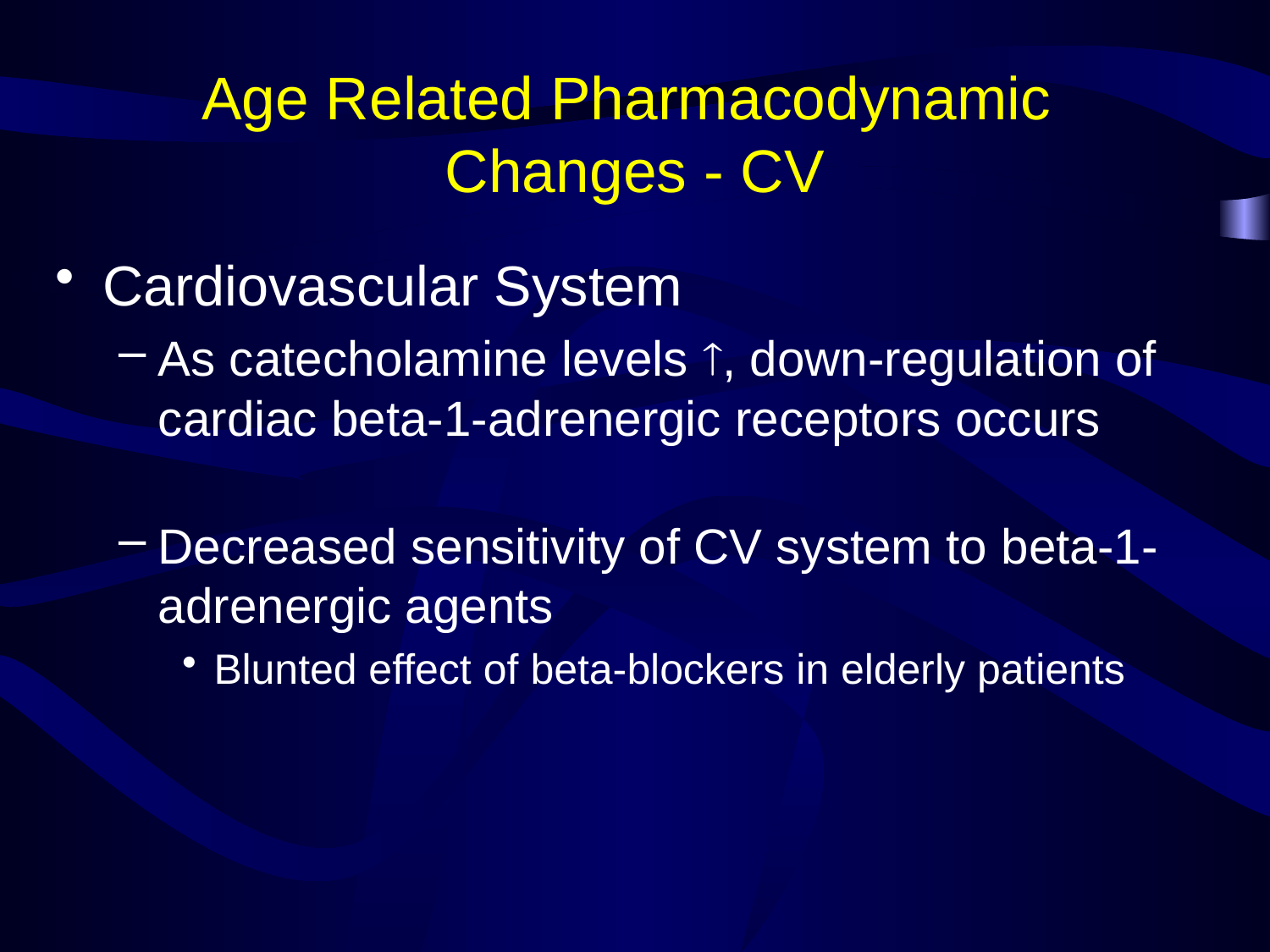

# Age Related Pharmacodynamic Changes - CV
Cardiovascular System
As catecholamine levels ↑, down-regulation of cardiac beta-1-adrenergic receptors occurs

Decreased sensitivity of CV system to beta-1-adrenergic agents
Blunted effect of beta-blockers in elderly patients